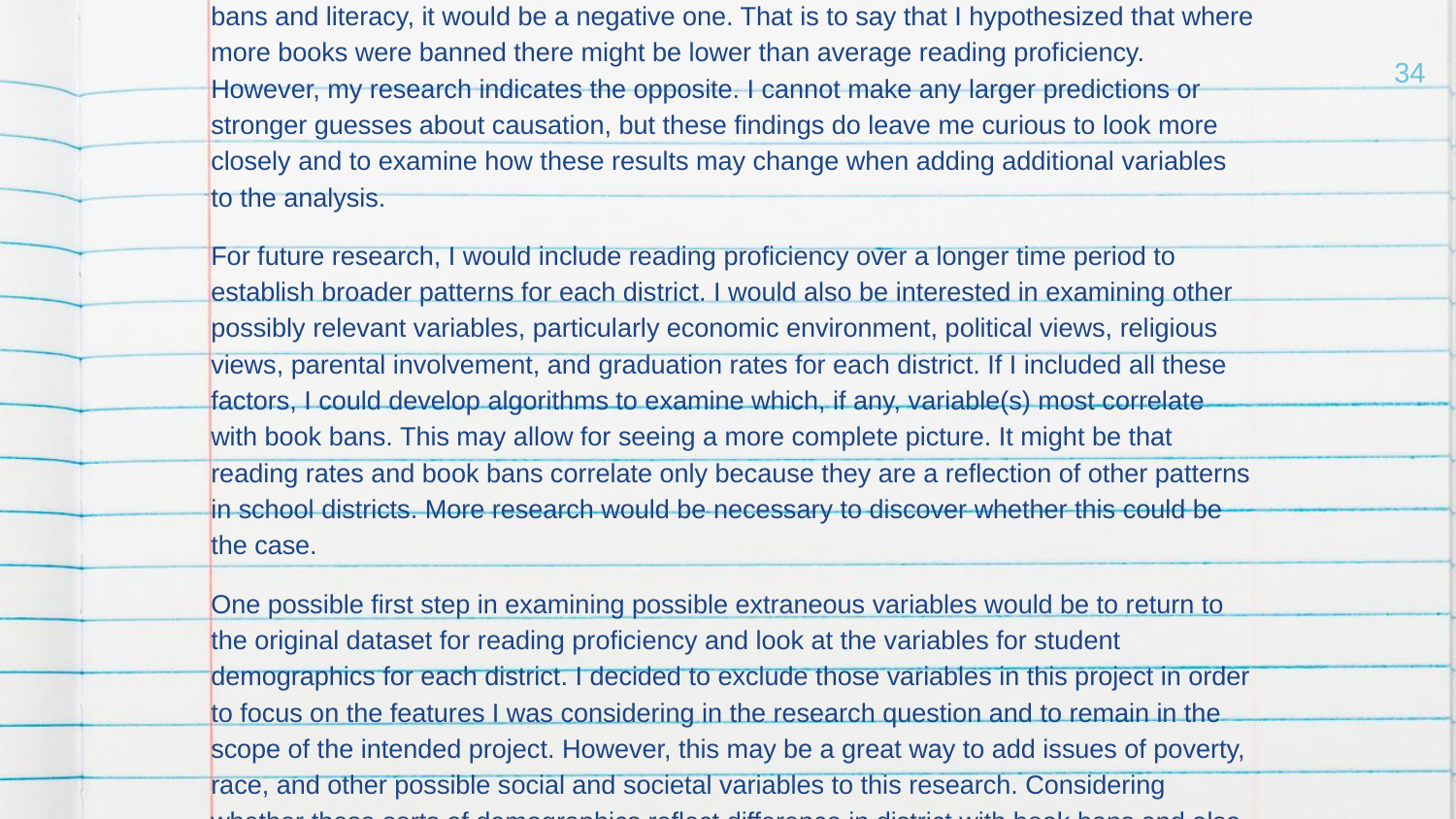

34
Before beginning this research, I imagined that were there any correlation between book bans and literacy, it would be a negative one. That is to say that I hypothesized that where more books were banned there might be lower than average reading proficiency. However, my research indicates the opposite. I cannot make any larger predictions or stronger guesses about causation, but these findings do leave me curious to look more closely and to examine how these results may change when adding additional variables to the analysis.
For future research, I would include reading proficiency over a longer time period to establish broader patterns for each district. I would also be interested in examining other possibly relevant variables, particularly economic environment, political views, religious views, parental involvement, and graduation rates for each district. If I included all these factors, I could develop algorithms to examine which, if any, variable(s) most correlate with book bans. This may allow for seeing a more complete picture. It might be that reading rates and book bans correlate only because they are a reflection of other patterns in school districts. More research would be necessary to discover whether this could be the case.
One possible first step in examining possible extraneous variables would be to return to the original dataset for reading proficiency and look at the variables for student demographics for each district. I decided to exclude those variables in this project in order to focus on the features I was considering in the research question and to remain in the scope of the intended project. However, this may be a great way to add issues of poverty, race, and other possible social and societal variables to this research. Considering whether these sorts of demographics reflect difference in district with book bans and also different than average reading proficiency, we might be able to develop algorithms that offer stronger recommendations for school boards and administrators.